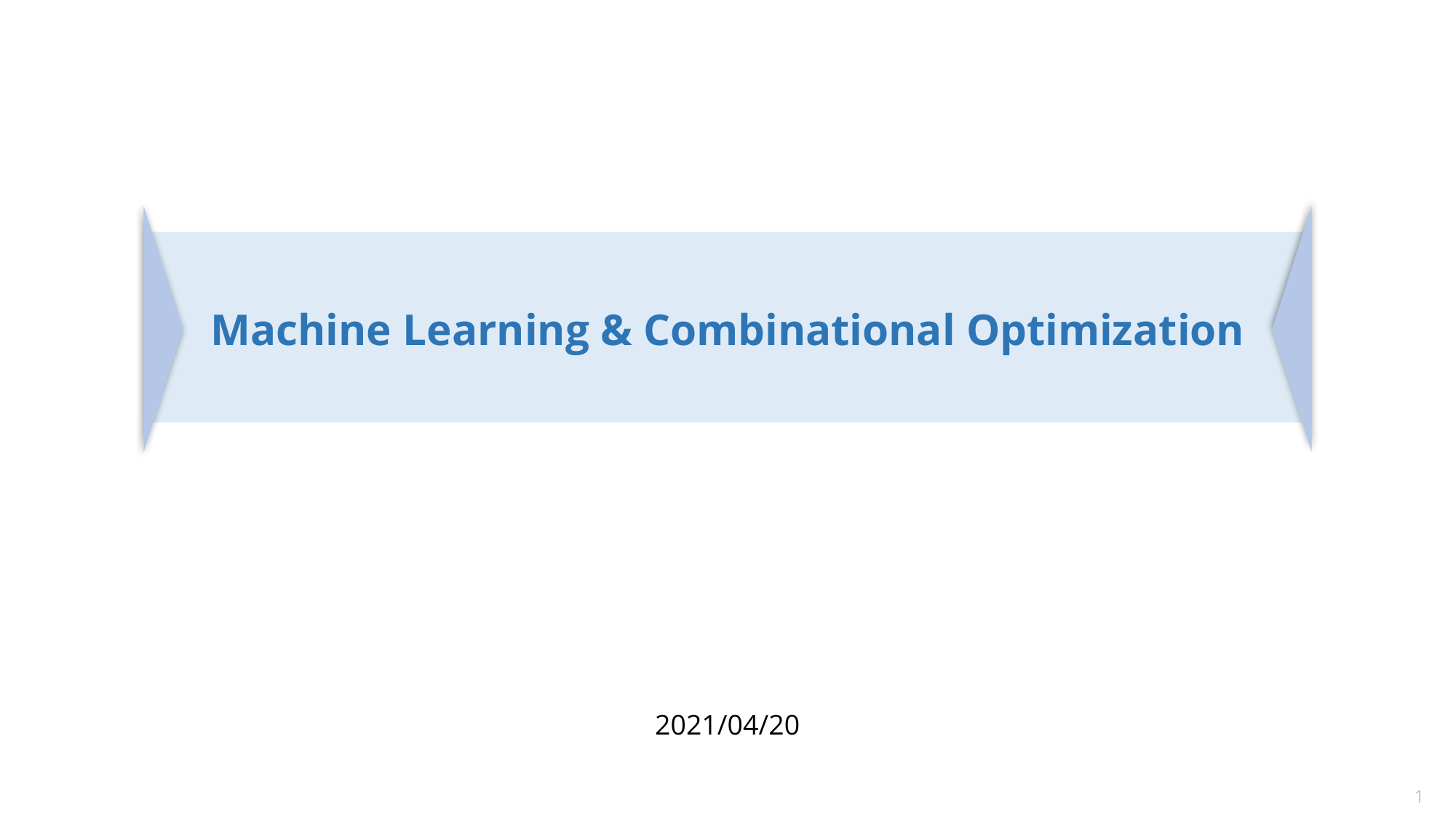

Machine Learning & Combinational Optimization

2021/04/20
1